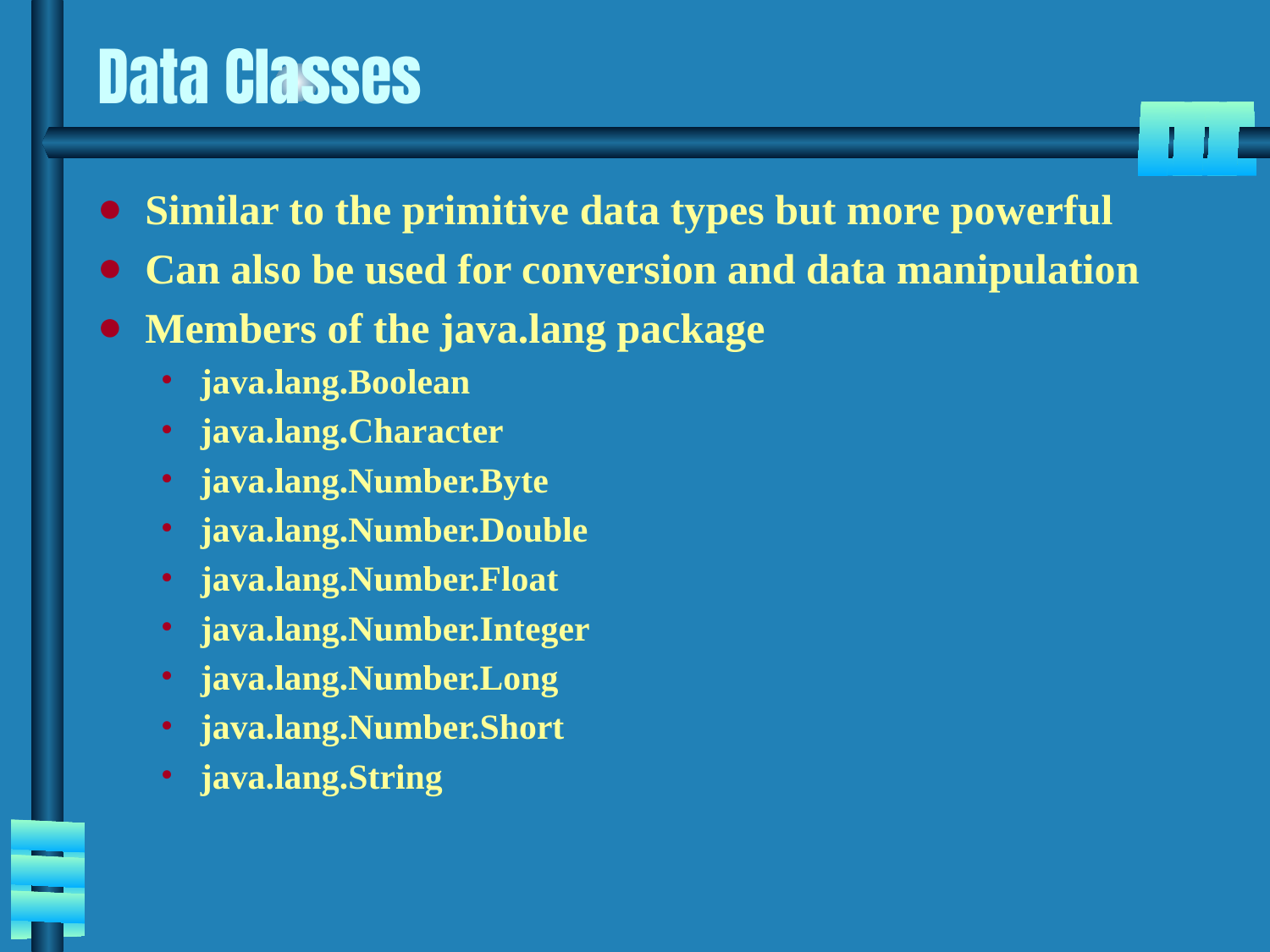

# Data Classes
Similar to the primitive data types but more powerful
Can also be used for conversion and data manipulation
Members of the java.lang package
java.lang.Boolean
java.lang.Character
java.lang.Number.Byte
java.lang.Number.Double
java.lang.Number.Float
java.lang.Number.Integer
java.lang.Number.Long
java.lang.Number.Short
java.lang.String